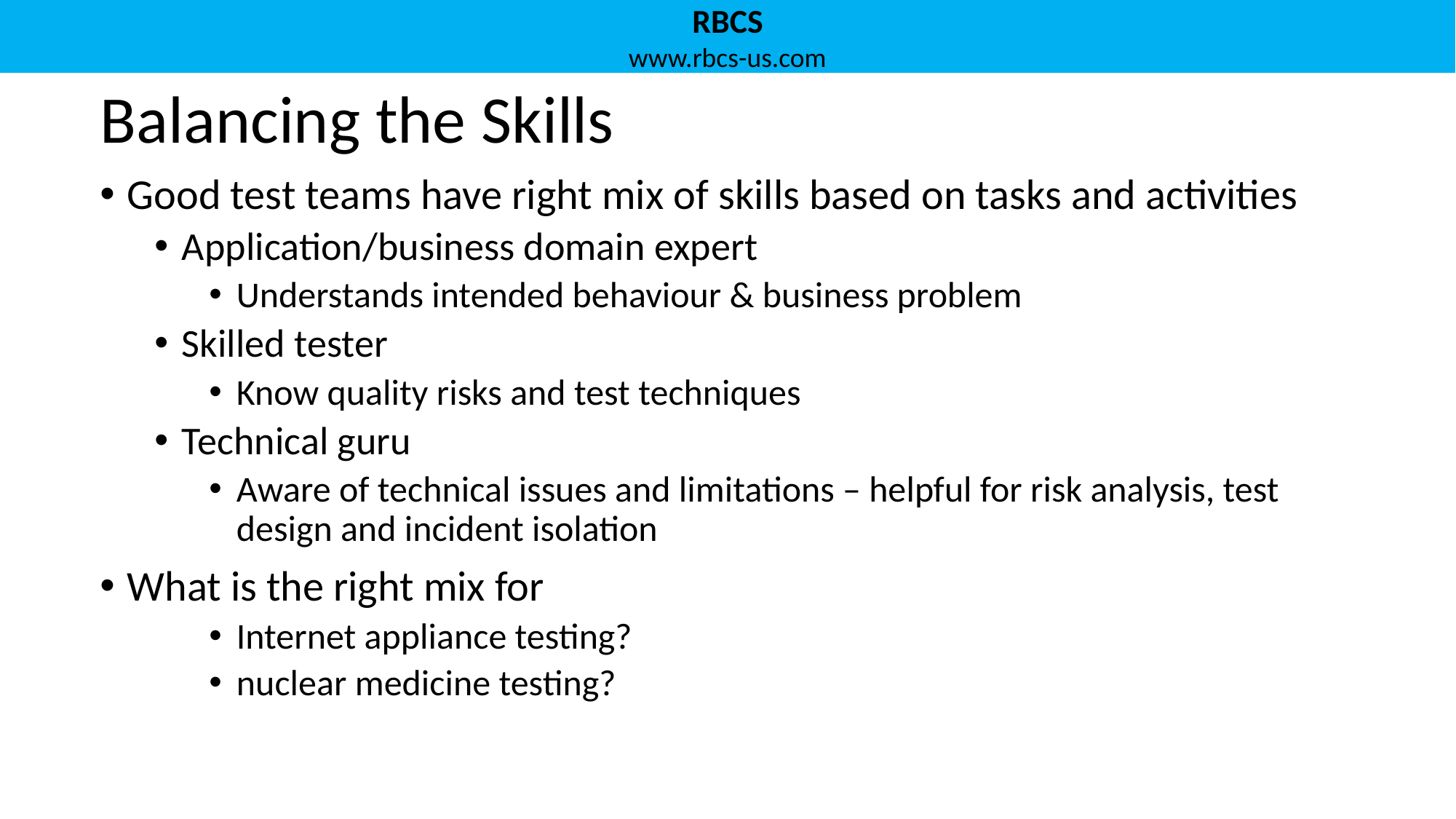

# Balancing the Skills
Good test teams have right mix of skills based on tasks and activities
Application/business domain expert
Understands intended behaviour & business problem
Skilled tester
Know quality risks and test techniques
Technical guru
Aware of technical issues and limitations – helpful for risk analysis, test design and incident isolation
What is the right mix for
Internet appliance testing?
nuclear medicine testing?